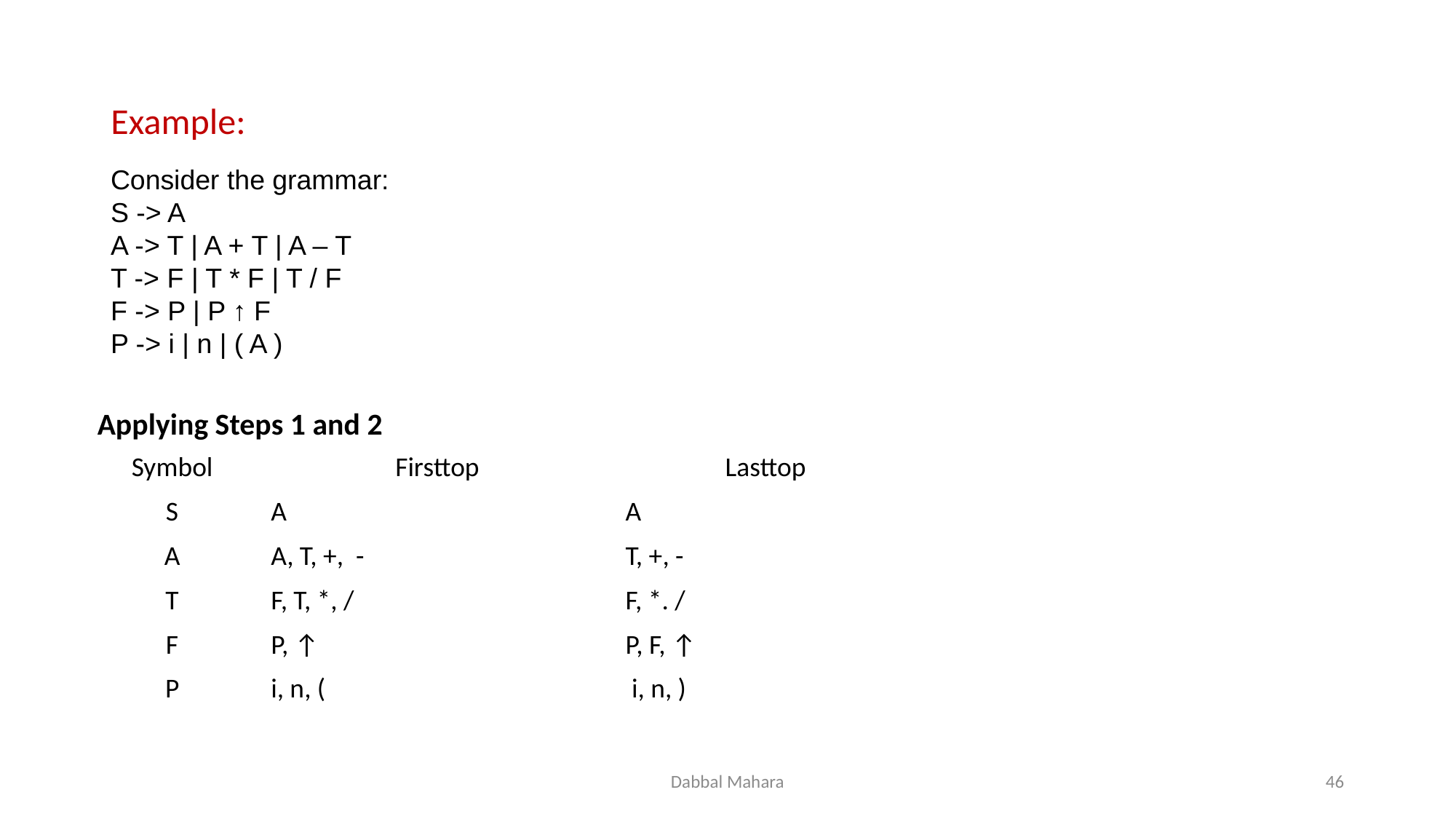

# Example:
Consider the grammar:
S -> A
A -> T | A + T | A – T
T -> F | T * F | T / F
F -> P | P ↑ F
P -> i | n | ( A )

Applying Steps 1 and 2
| Symbol | Firsttop | Lasttop |
| --- | --- | --- |
| S | A | A |
| A | A, T, +, - | T, +, - |
| T | F, T, \*, / | F, \*. / |
| F | P, ↑ | P, F, ↑ |
| P | i, n, ( | i, n, ) |
Dabbal Mahara
46